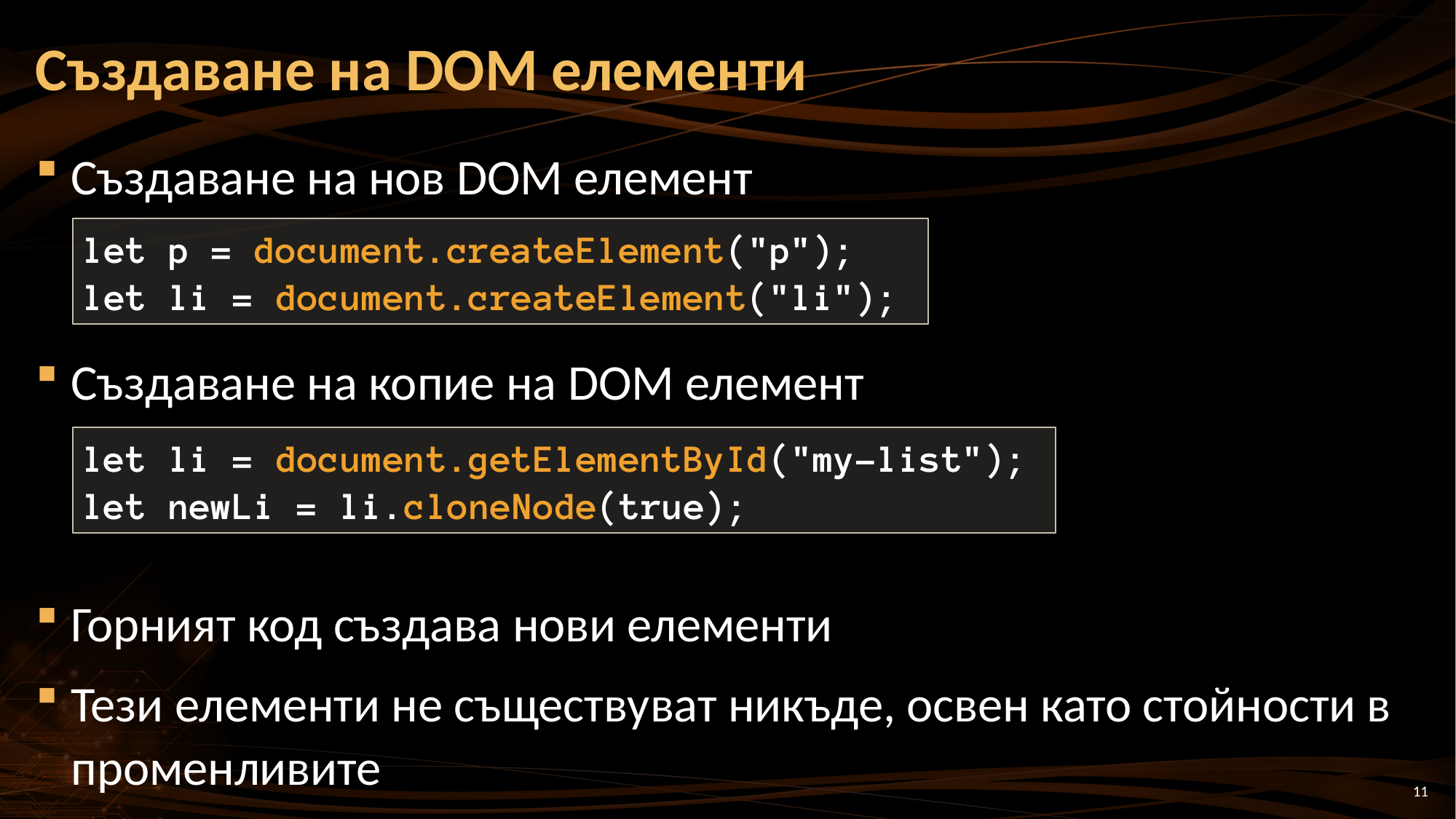

# Създаване на DOM елементи
Създаване на нов DOM елемент

Създаване на копие на DOM елемент

Горният код създава нови елементи
Тези елементи не съществуват никъде, освен като стойности в променливите
let p = document.createElement("p");
let li = document.createElement("li");
let li = document.getElementById("my-list");
let newLi = li.cloneNode(true);
11